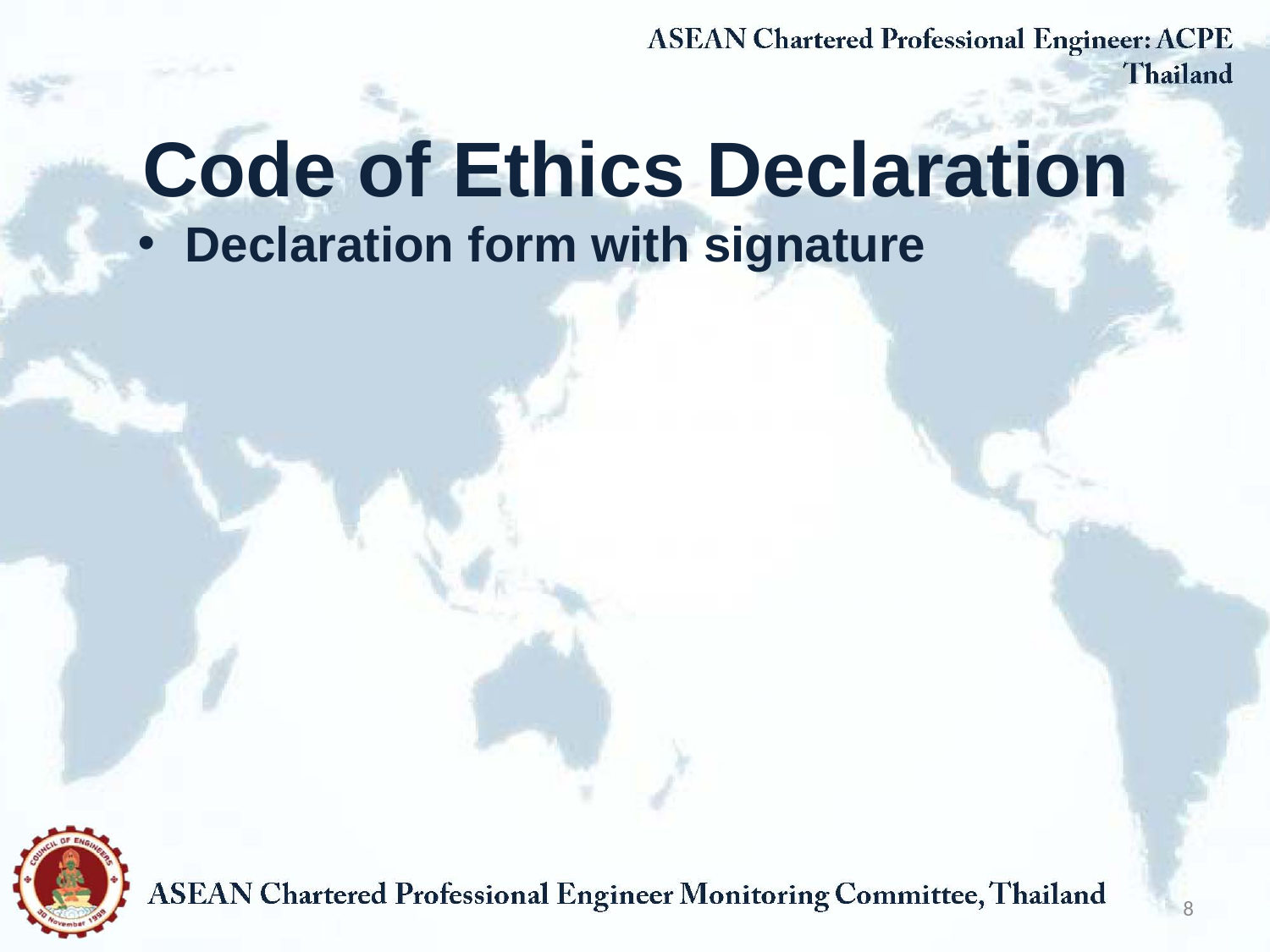

# Code of Ethics Declaration
Declaration form with signature
8